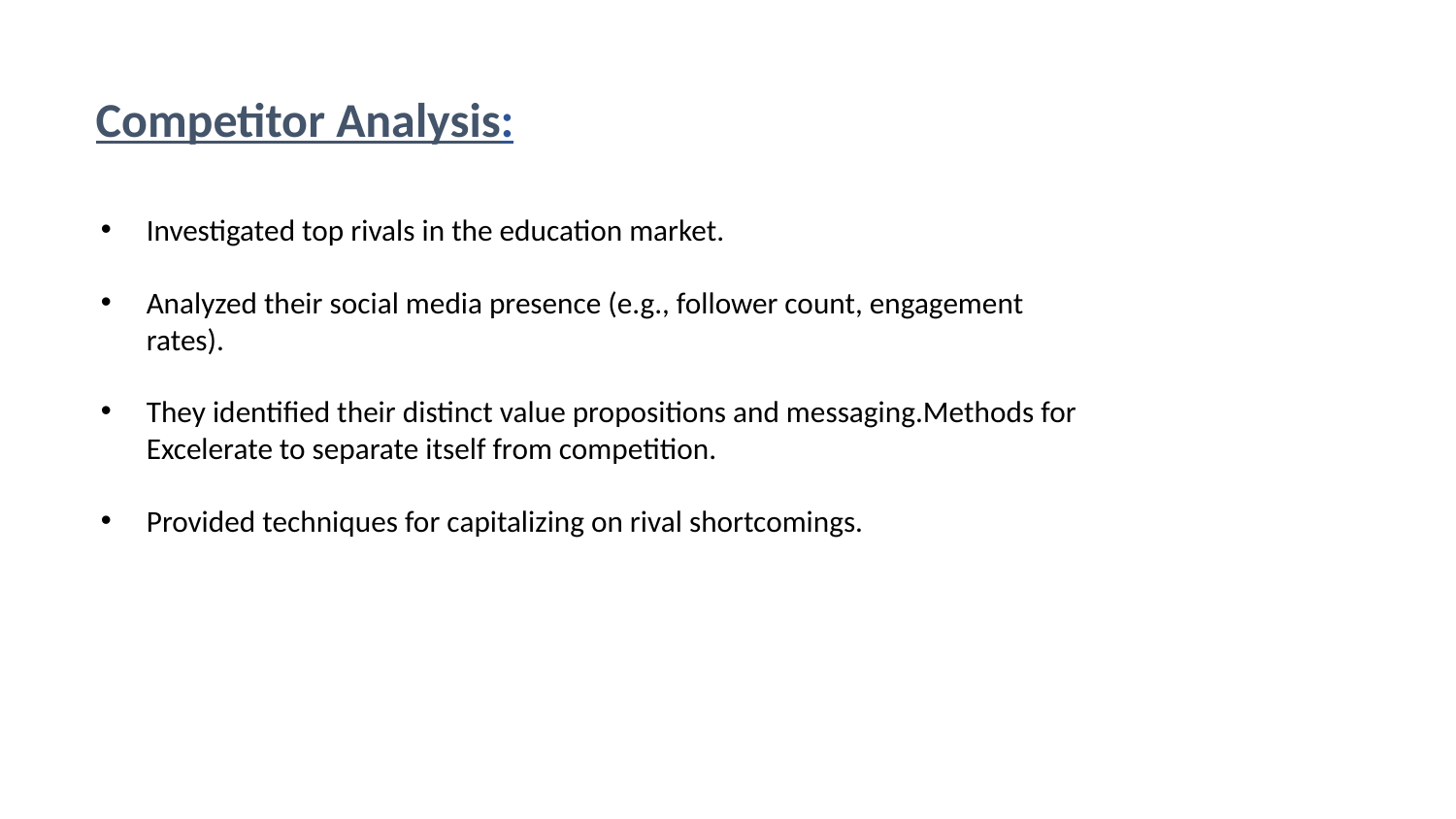

# Competitor Analysis:
Investigated top rivals in the education market.
Analyzed their social media presence (e.g., follower count, engagement rates).
They identified their distinct value propositions and messaging.Methods for Excelerate to separate itself from competition.
Provided techniques for capitalizing on rival shortcomings.
Photo by Pexels